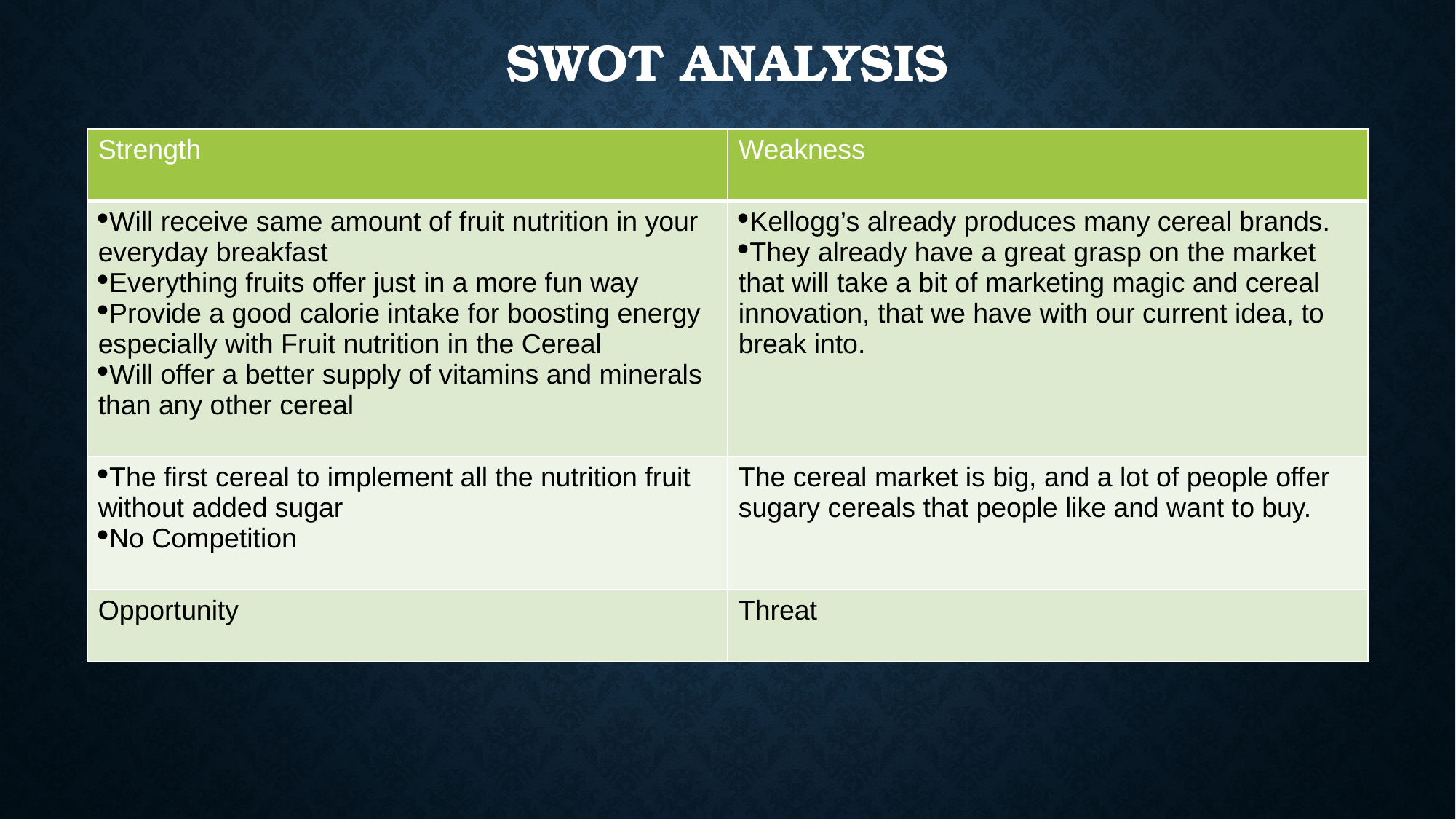

# SWOT Analysis
| Strength | Weakness |
| --- | --- |
| Will receive same amount of fruit nutrition in your everyday breakfast Everything fruits offer just in a more fun way Provide a good calorie intake for boosting energy especially with Fruit nutrition in the Cereal Will offer a better supply of vitamins and minerals than any other cereal | Kellogg’s already produces many cereal brands. They already have a great grasp on the market that will take a bit of marketing magic and cereal innovation, that we have with our current idea, to break into. |
| The first cereal to implement all the nutrition fruit without added sugar No Competition | The cereal market is big, and a lot of people offer sugary cereals that people like and want to buy. |
| Opportunity | Threat |